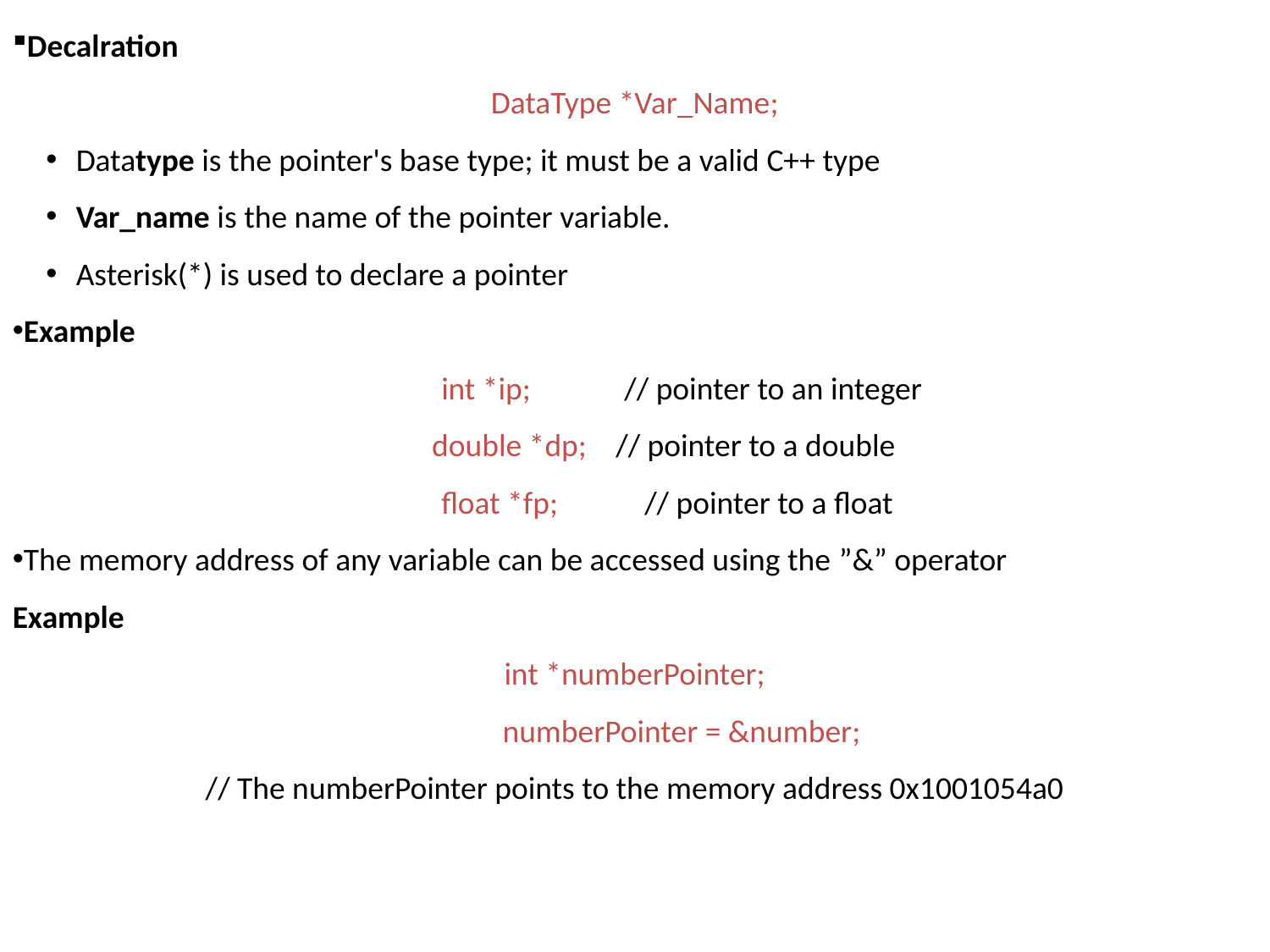

Decalration
DataType *Var_Name;
Datatype is the pointer's base type; it must be a valid C++ type
Var_name is the name of the pointer variable.
Asterisk(*) is used to declare a pointer
Example
              int *ip;             // pointer to an integer
         double *dp;    // pointer to a double
         float *fp;            // pointer to a float
The memory address of any variable can be accessed using the ”&” operator
Example
int *numberPointer;
              numberPointer = &number;
// The numberPointer points to the memory address 0x1001054a0